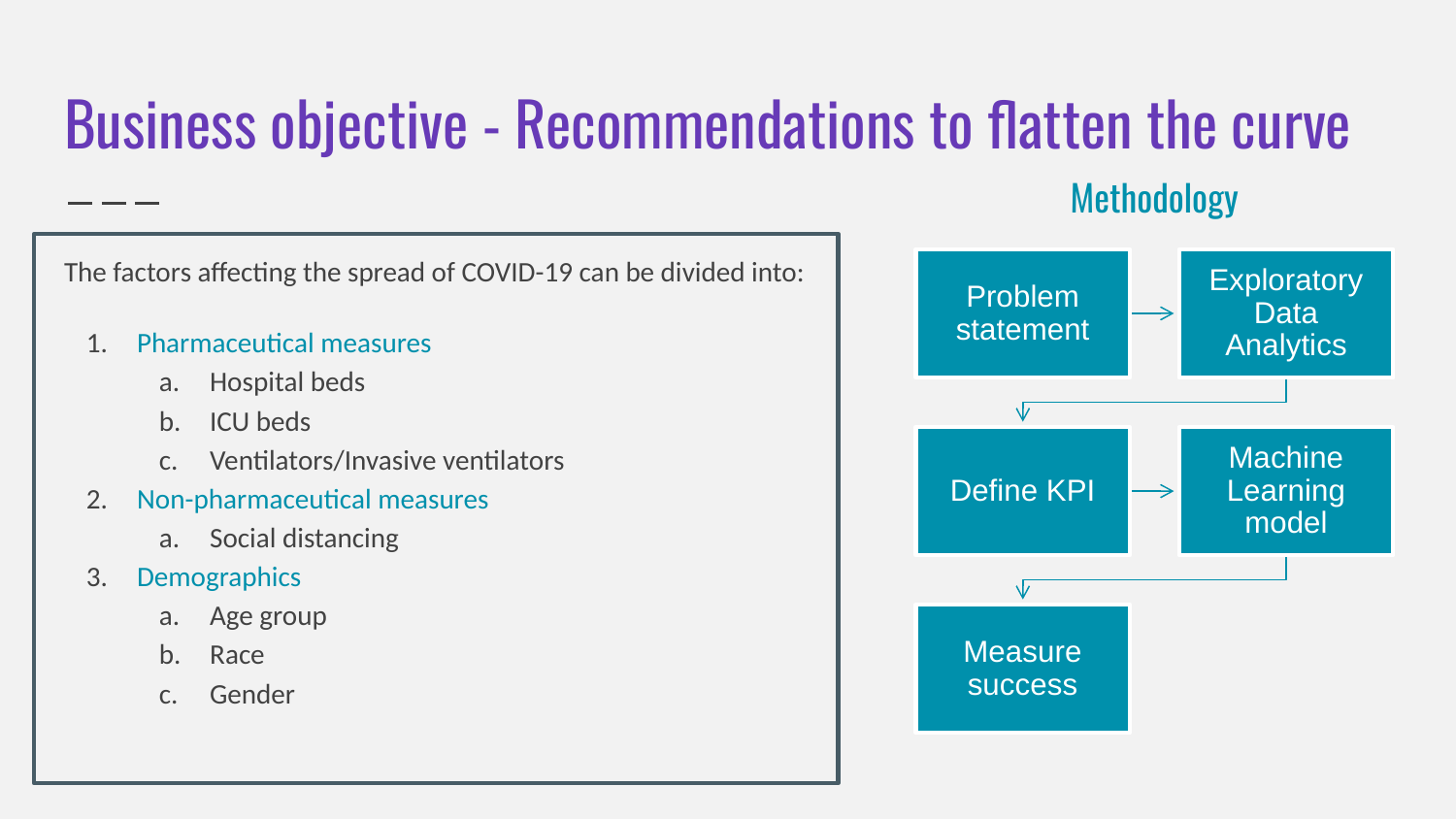

# Business objective - Recommendations to flatten the curve
Methodology

Problem statement

Exploratory Data Analytics

Define KPI

Machine Learning model
Measure success

The factors affecting the spread of COVID-19 can be divided into:
Pharmaceutical measures
Hospital beds
ICU beds
Ventilators/Invasive ventilators
Non-pharmaceutical measures
Social distancing
Demographics
Age group
Race
Gender